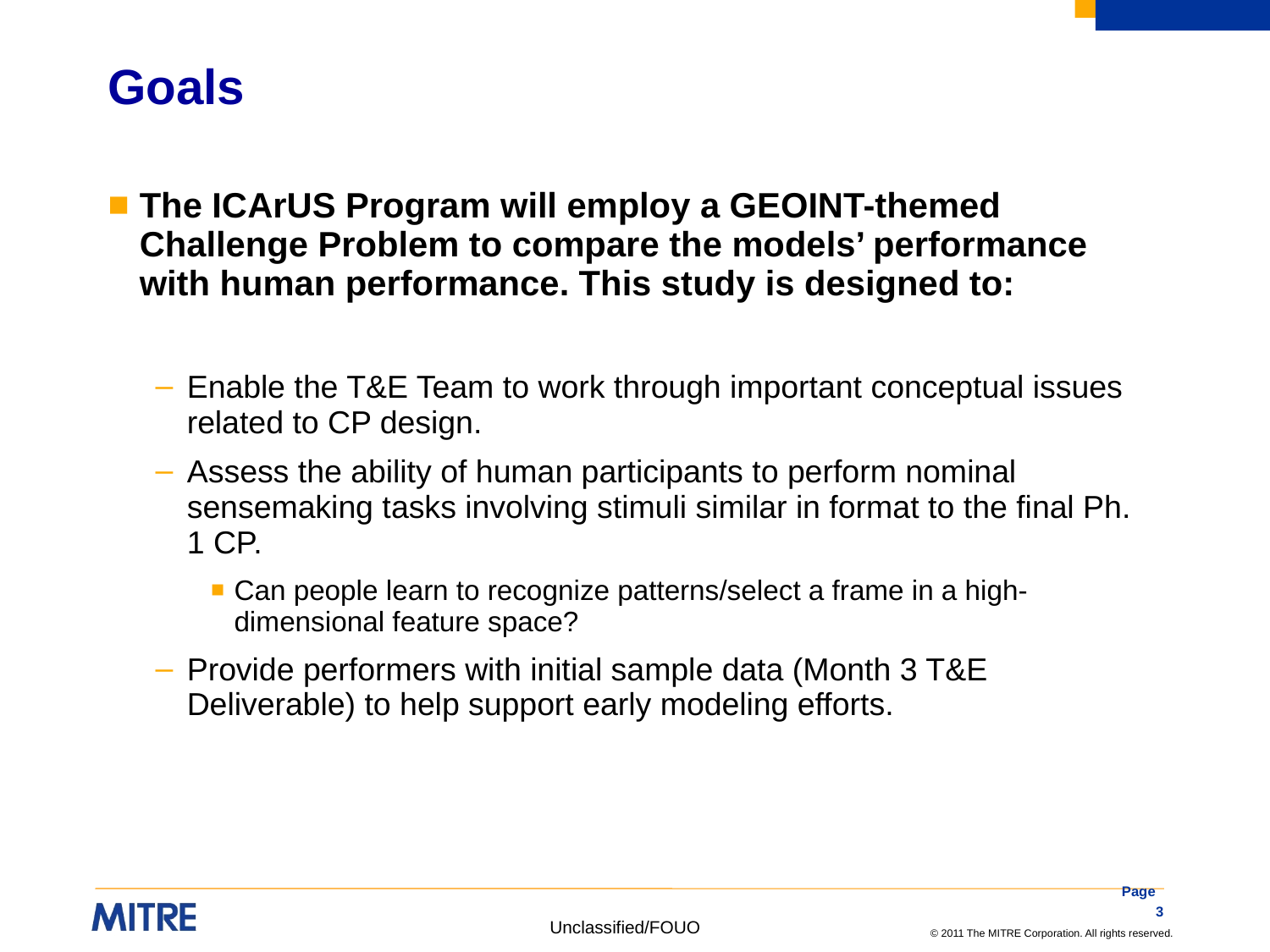

# Goals
The ICArUS Program will employ a GEOINT-themed Challenge Problem to compare the models’ performance with human performance. This study is designed to:

Enable the T&E Team to work through important conceptual issues related to CP design.
Assess the ability of human participants to perform nominal sensemaking tasks involving stimuli similar in format to the final Ph. 1 CP.
Can people learn to recognize patterns/select a frame in a high-dimensional feature space?
Provide performers with initial sample data (Month 3 T&E Deliverable) to help support early modeling efforts.
Page  3